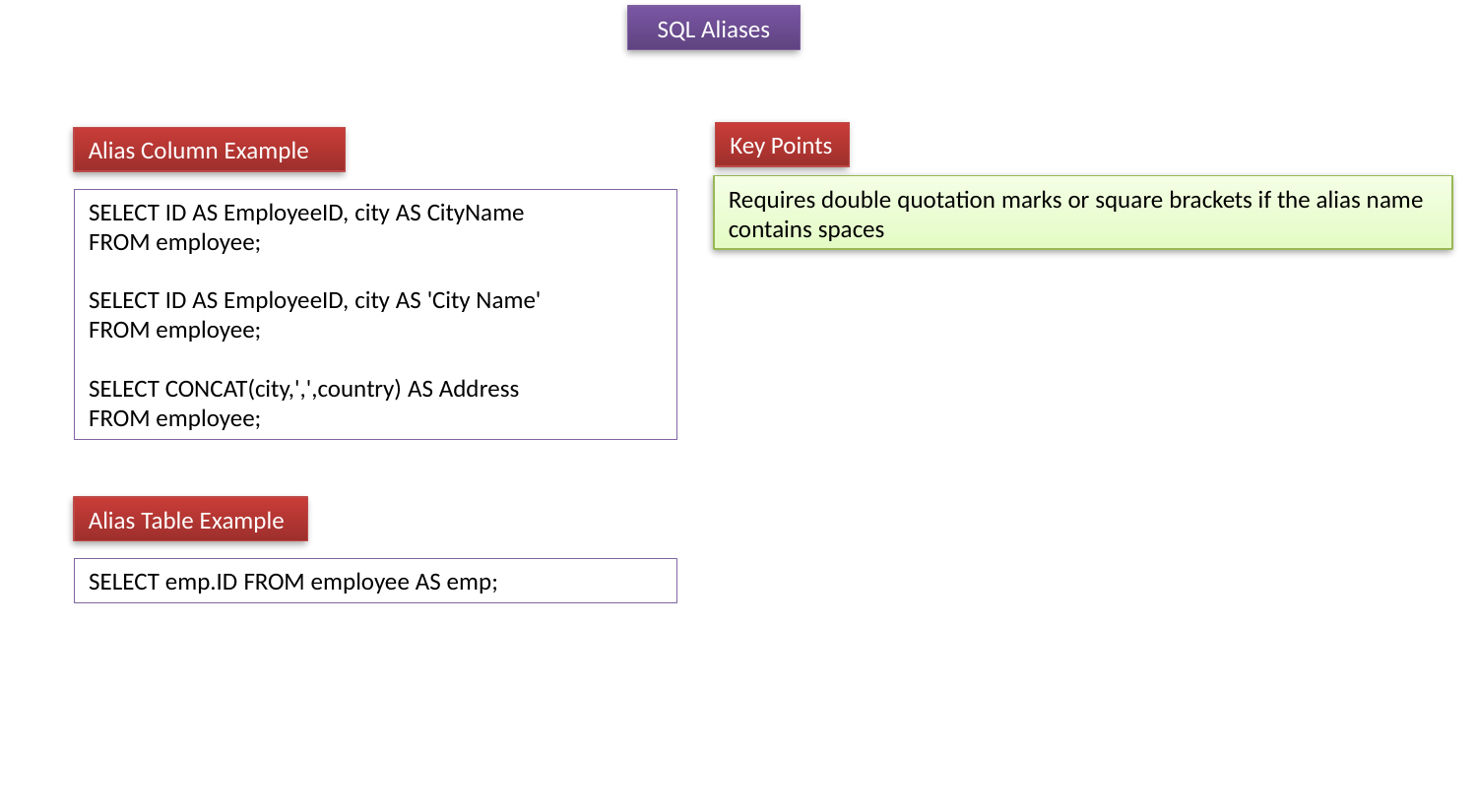

SQL Aliases

Key Points
Alias Column Example
Requires double quotation marks or square brackets if the alias name contains spaces
SELECT ID AS EmployeeID, city AS CityName
FROM employee;

SELECT ID AS EmployeeID, city AS 'City Name'
FROM employee;

SELECT CONCAT(city,',',country) AS Address
FROM employee;
Alias Table Example
SELECT emp.ID FROM employee AS emp;